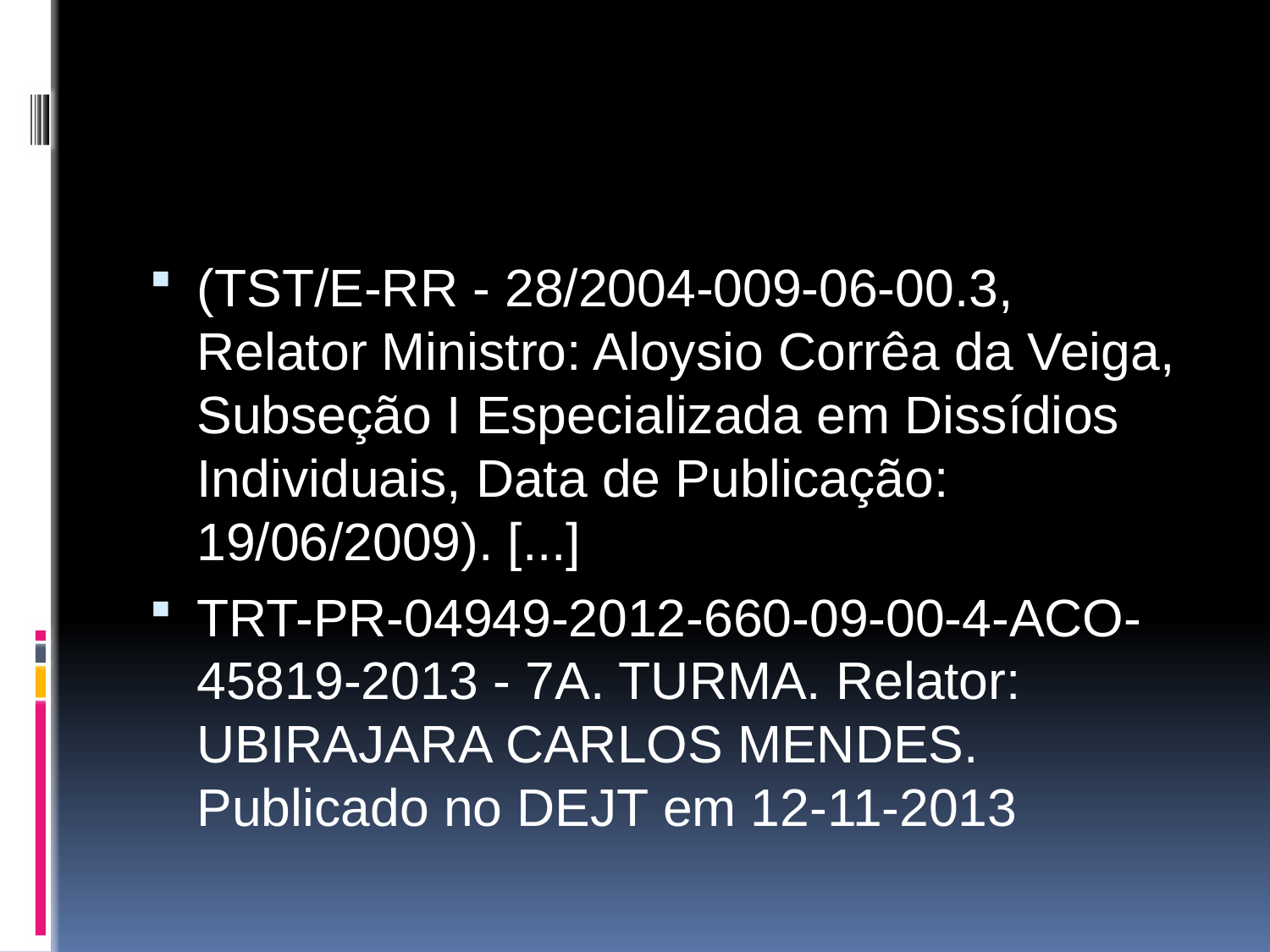

#
(TST/E-RR - 28/2004-009-06-00.3, Relator Ministro: Aloysio Corrêa da Veiga, Subseção I Especializada em Dissídios Individuais, Data de Publicação: 19/06/2009). [...]
TRT-PR-04949-2012-660-09-00-4-ACO-45819-2013 - 7A. TURMA. Relator: UBIRAJARA CARLOS MENDES. Publicado no DEJT em 12-11-2013